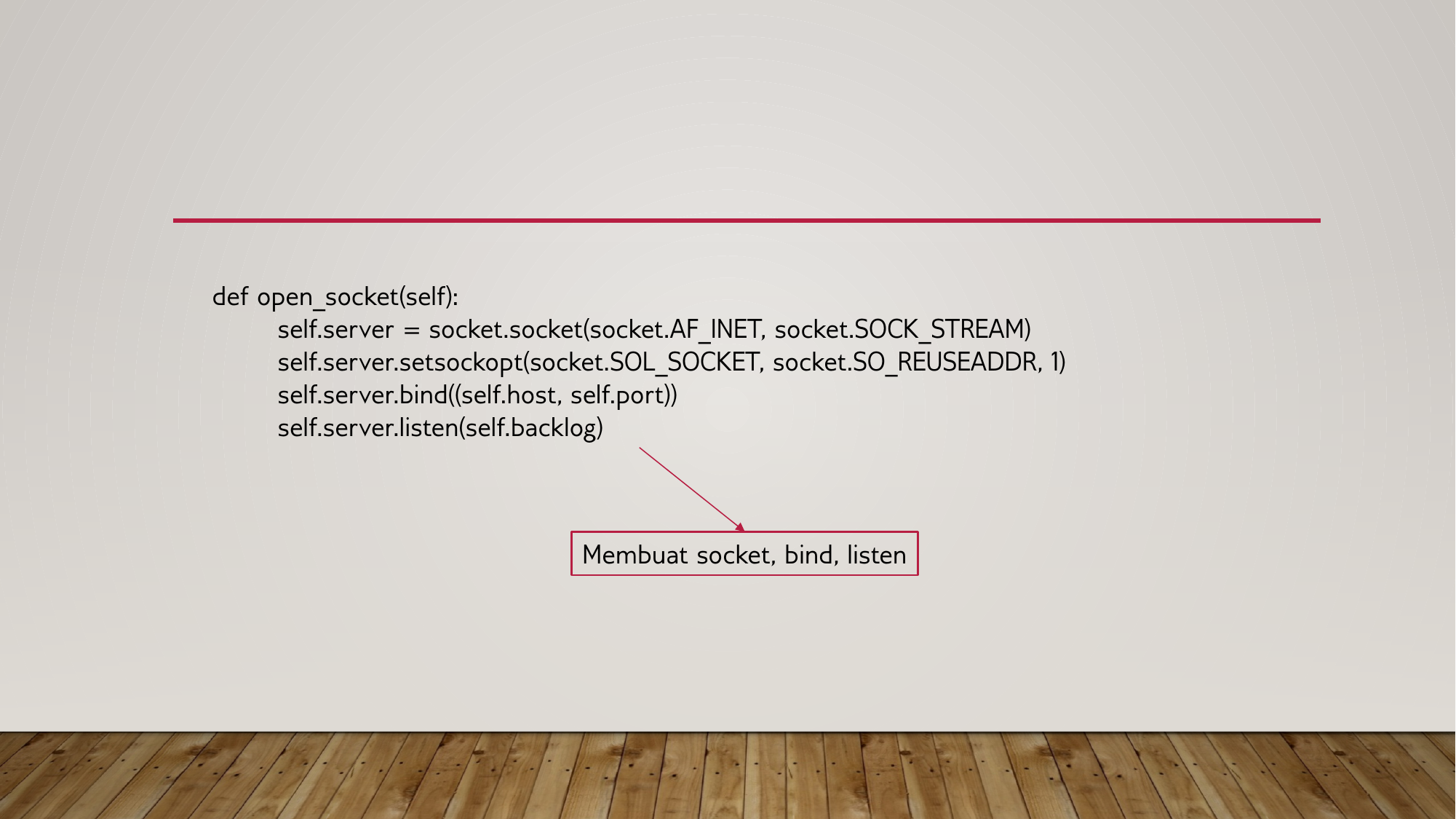

#
def open_socket(self):
        self.server = socket.socket(socket.AF_INET, socket.SOCK_STREAM)
        self.server.setsockopt(socket.SOL_SOCKET, socket.SO_REUSEADDR, 1)
        self.server.bind((self.host, self.port))
        self.server.listen(self.backlog)
Membuat socket, bind, listen